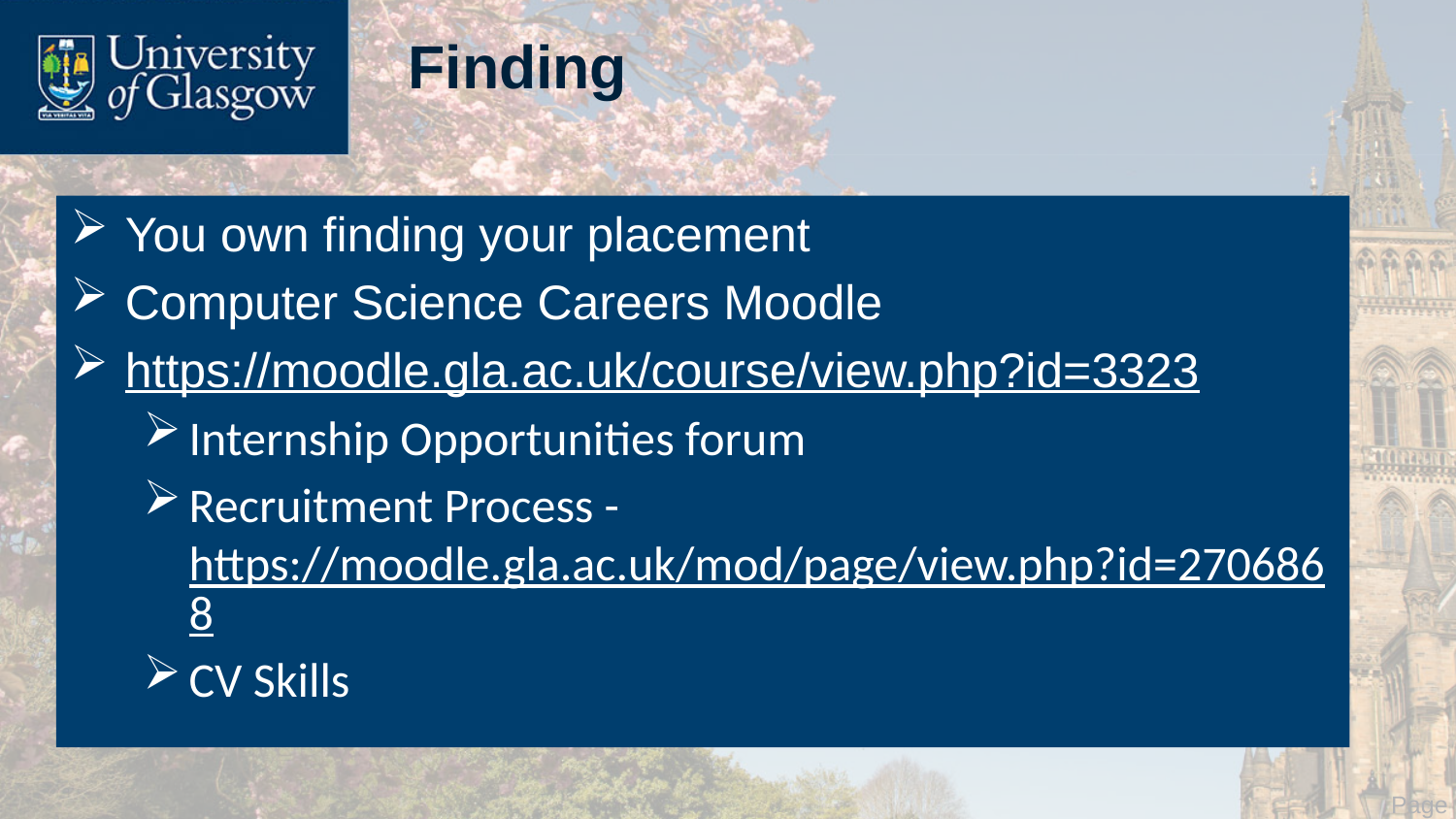

# Finding
You own finding your placement
Computer Science Careers Moodle
https://moodle.gla.ac.uk/course/view.php?id=3323
Internship Opportunities forum
Recruitment Process - https://moodle.gla.ac.uk/mod/page/view.php?id=2706868
CV Skills
 Page 5